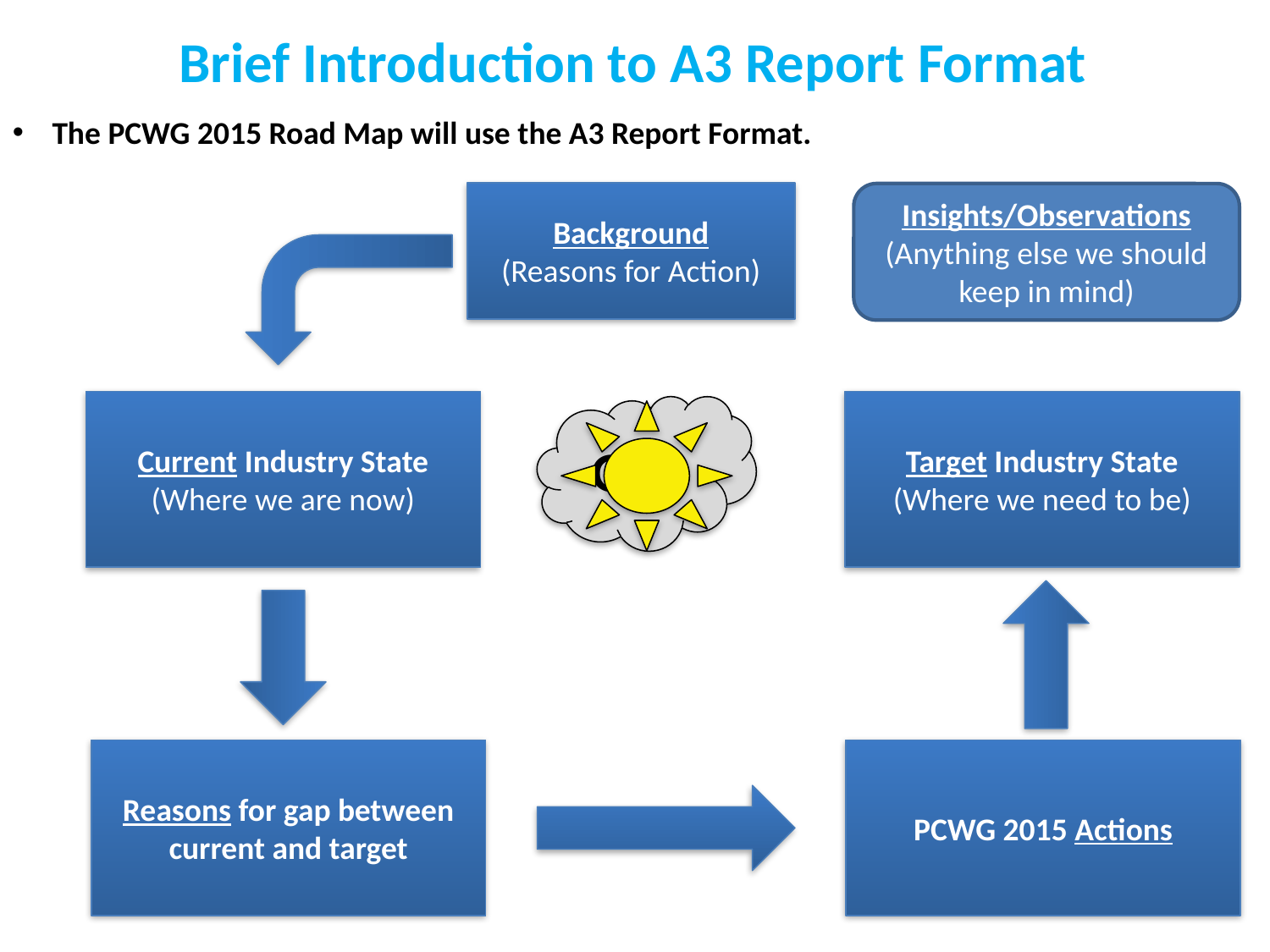

Brief Introduction to A3 Report Format
The PCWG 2015 Road Map will use the A3 Report Format.
Background
(Reasons for Action)
Insights/Observations
(Anything else we should keep in mind)

Current Industry State
(Where we are now)
Target Industry State
(Where we need to be)
Gap

Reasons for gap between current and target
PCWG 2015 Actions